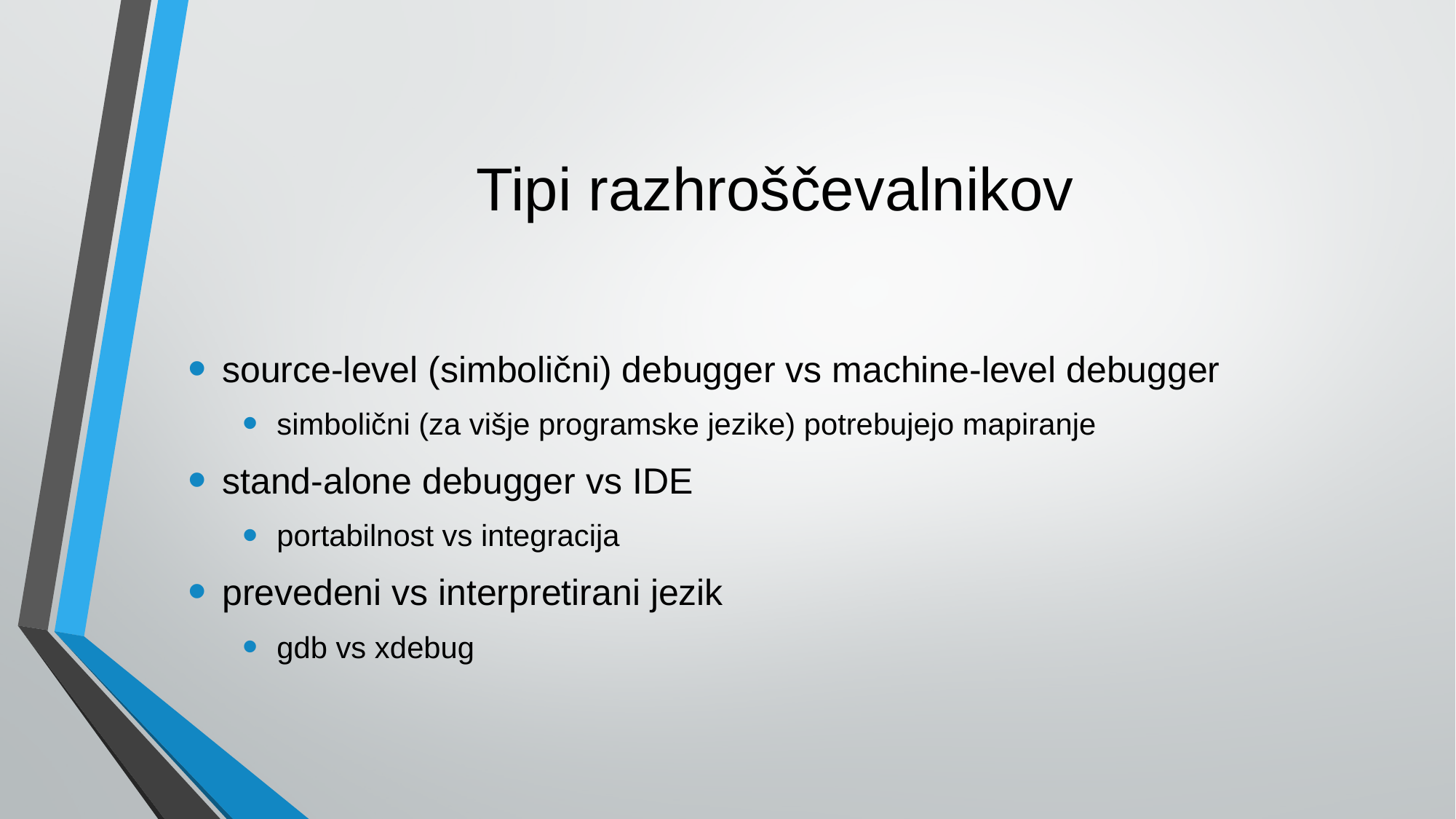

# Tipi razhroščevalnikov
source-level (simbolični) debugger vs machine-level debugger
simbolični (za višje programske jezike) potrebujejo mapiranje
stand-alone debugger vs IDE
portabilnost vs integracija
prevedeni vs interpretirani jezik
gdb vs xdebug